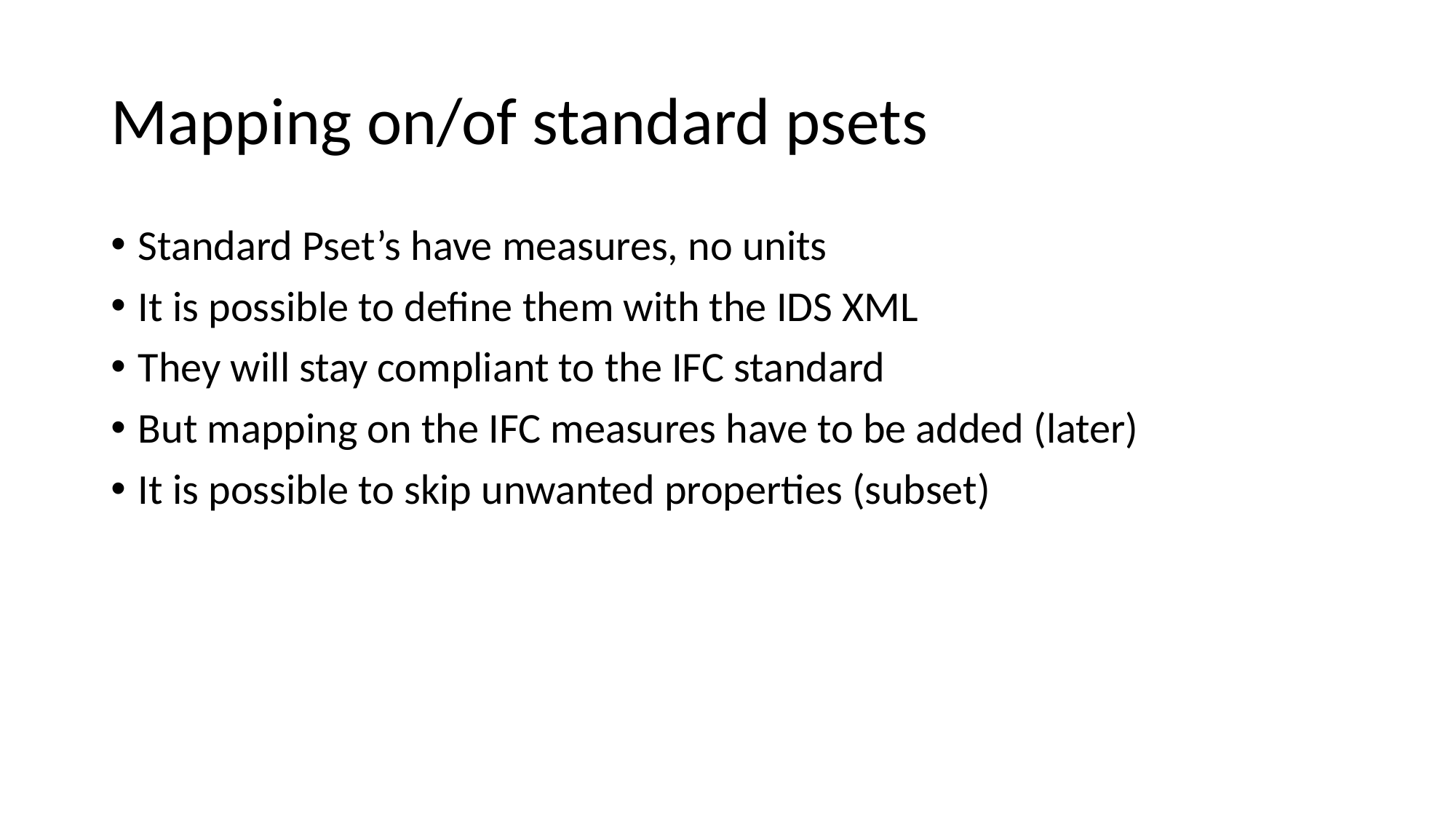

# Mapping on/of standard psets
Standard Pset’s have measures, no units
It is possible to define them with the IDS XML
They will stay compliant to the IFC standard
But mapping on the IFC measures have to be added (later)
It is possible to skip unwanted properties (subset)